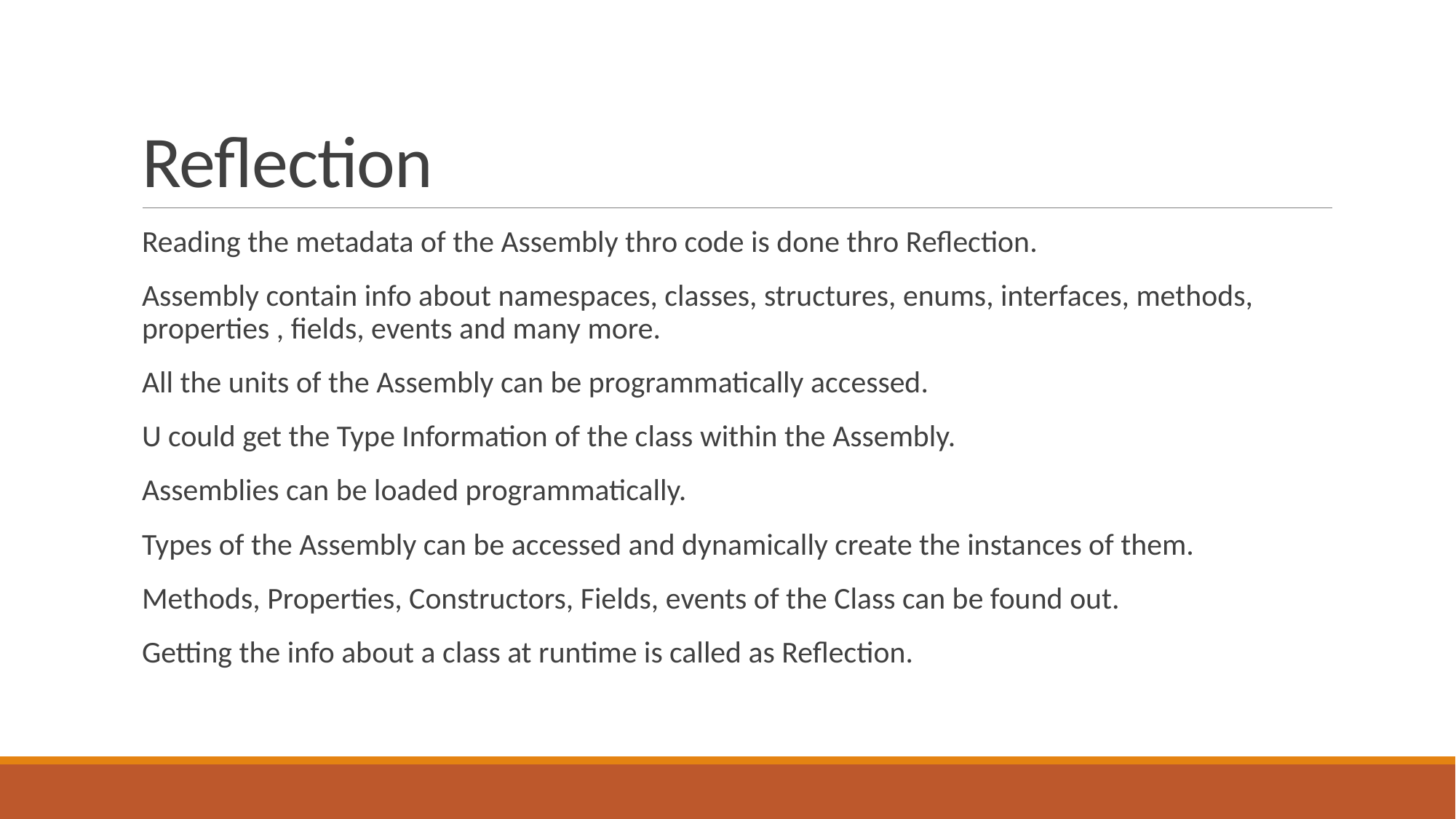

# Reflection
Reading the metadata of the Assembly thro code is done thro Reflection.
Assembly contain info about namespaces, classes, structures, enums, interfaces, methods, properties , fields, events and many more.
All the units of the Assembly can be programmatically accessed.
U could get the Type Information of the class within the Assembly.
Assemblies can be loaded programmatically.
Types of the Assembly can be accessed and dynamically create the instances of them.
Methods, Properties, Constructors, Fields, events of the Class can be found out.
Getting the info about a class at runtime is called as Reflection.